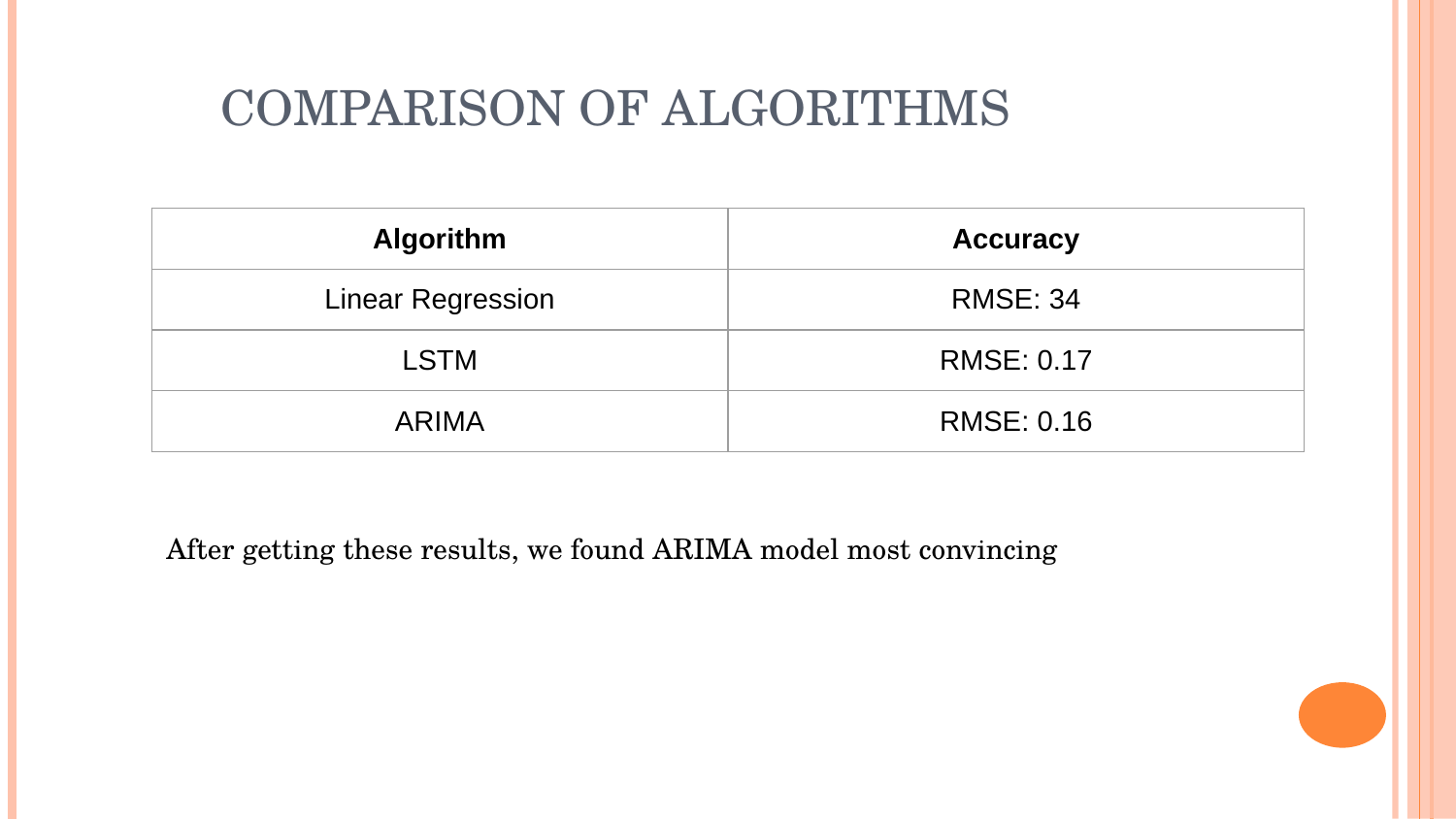

# COMPARISON OF ALGORITHMS
| Algorithm | Accuracy |
| --- | --- |
| Linear Regression | RMSE: 34 |
| LSTM | RMSE: 0.17 |
| ARIMA | RMSE: 0.16 |
After getting these results, we found ARIMA model most convincing